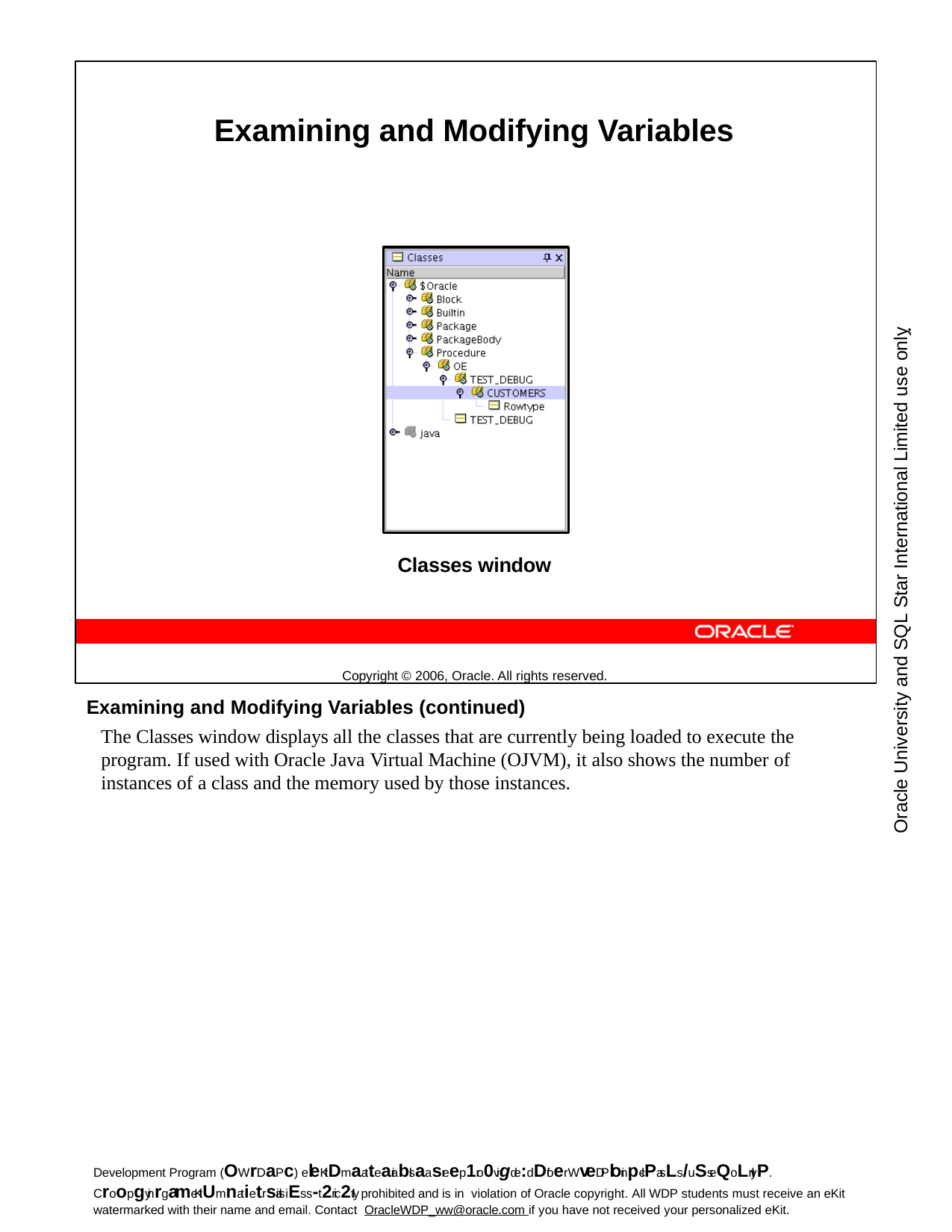

Examining and Modifying Variables

Classes window

Copyright © 2006, Oracle. All rights reserved.

Oracle University and SQL Star International Limited use onlyฺ

Examining and Modifying Variables (continued)
The Classes window displays all the classes that are currently being loaded to execute the  program. If used with Oracle Java Virtual Machine (OJVM), it also shows the number of  instances of a class and the memory used by those instances.
Development Program (OWrDaPc) eleKitDmaatteariablsaasreep1ro0vigde:dDfoer WveDPloinp-clPasLs /uSseQoLnlyP. CroopgyinrgameKitUmnatietrsials iEs s-t2ric2tly prohibited and is in  violation of Oracle copyright. All WDP students must receive an eKit watermarked with their name and email. Contact  OracleWDP_ww@oracle.com if you have not received your personalized eKit.